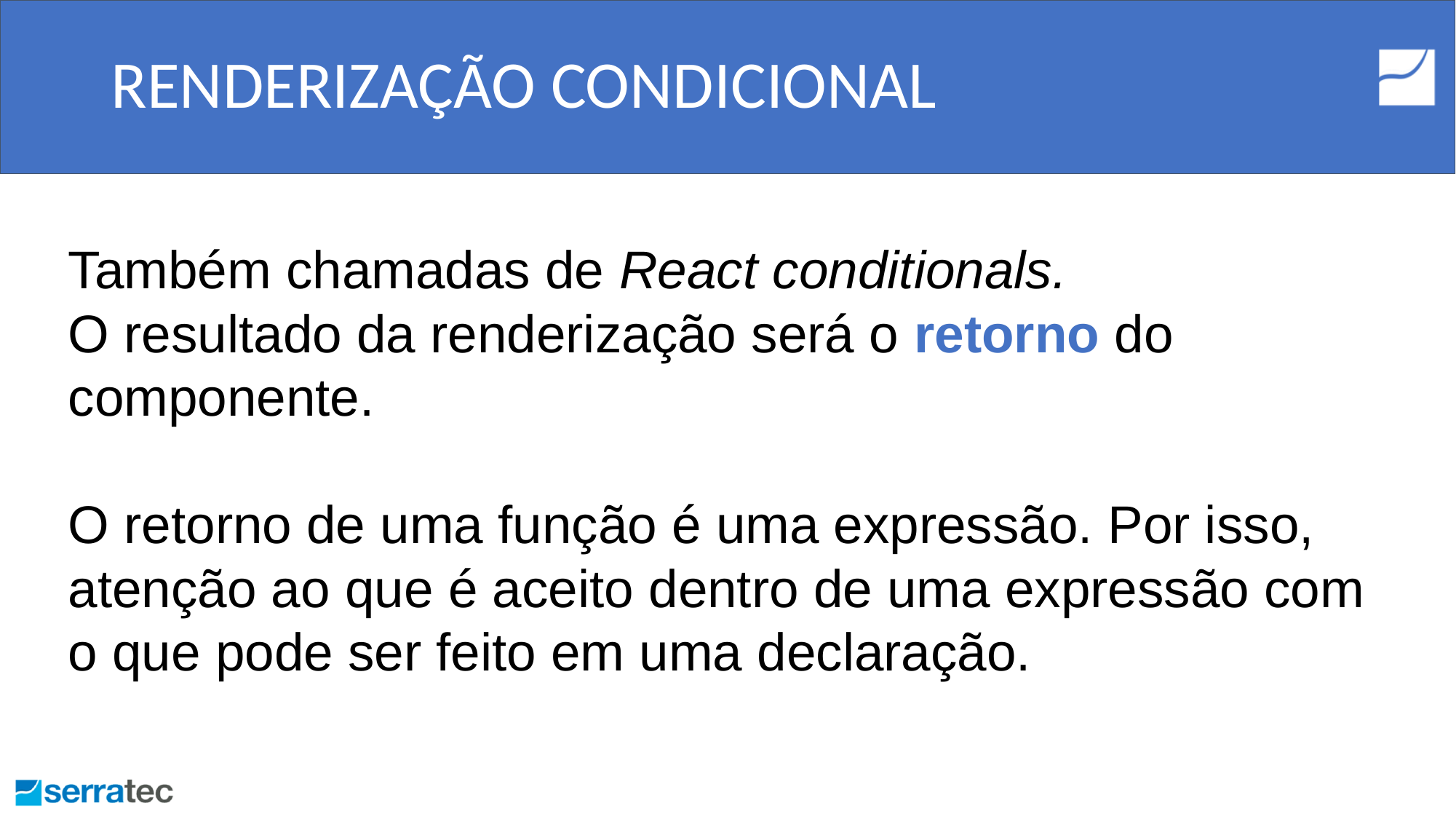

# RENDERIZAÇÃO CONDICIONAL

Também chamadas de React conditionals.
O resultado da renderização será o retorno do componente.

O retorno de uma função é uma expressão. Por isso, atenção ao que é aceito dentro de uma expressão com o que pode ser feito em uma declaração.